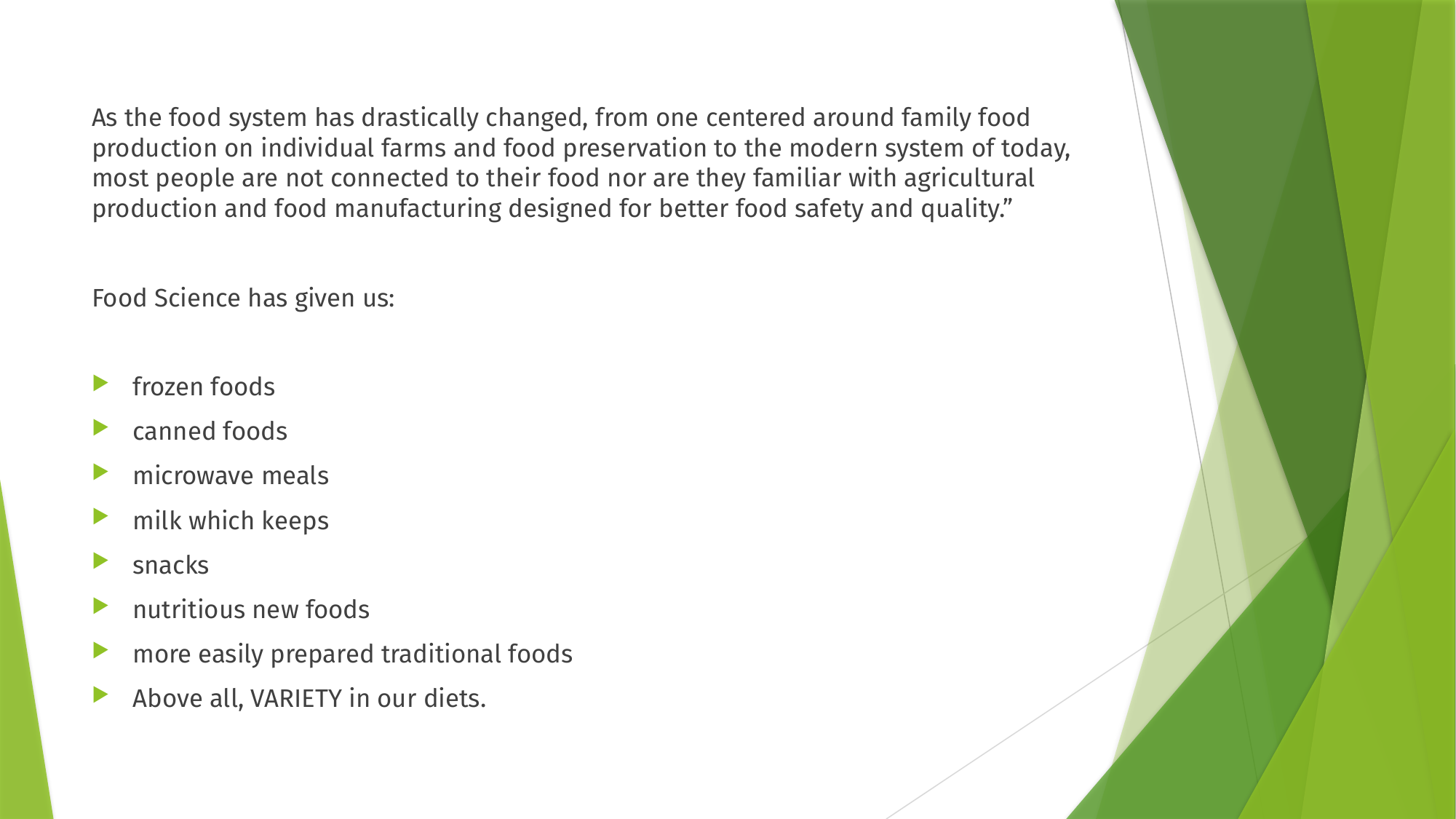

As the food system has drastically changed, from one centered around family food production on individual farms and food preservation to the modern system of today, most people are not connected to their food nor are they familiar with agricultural production and food manufacturing designed for better food safety and quality.”

Food Science has given us:

frozen foods
canned foods
microwave meals
milk which keeps
snacks
nutritious new foods
more easily prepared traditional foods
Above all, VARIETY in our diets.